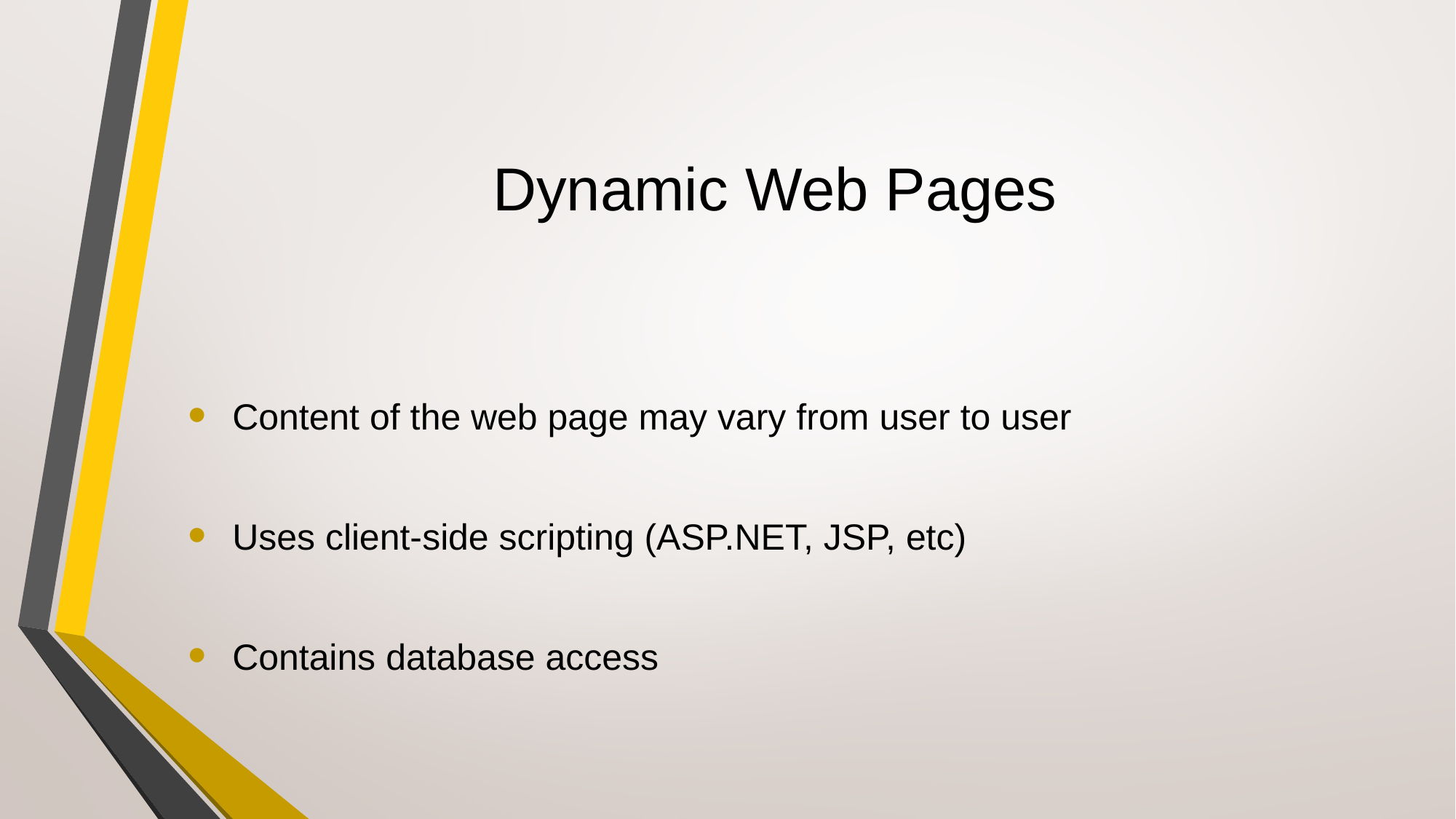

# Dynamic Web Pages

 Content of the web page may vary from user to user

 Uses client-side scripting (ASP.NET, JSP, etc)

 Contains database access